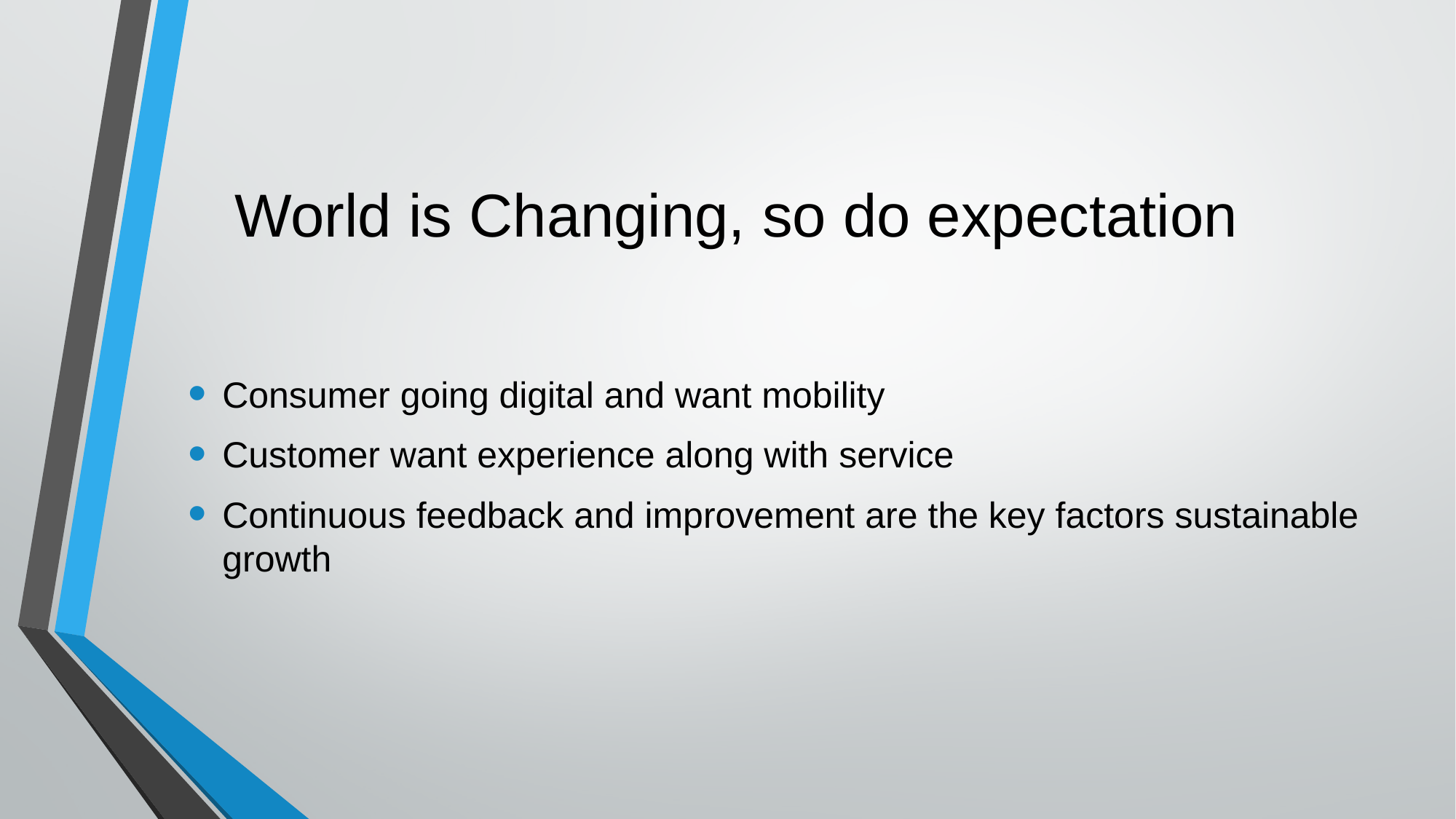

# World is Changing, so do expectation
Consumer going digital and want mobility
Customer want experience along with service
Continuous feedback and improvement are the key factors sustainable growth